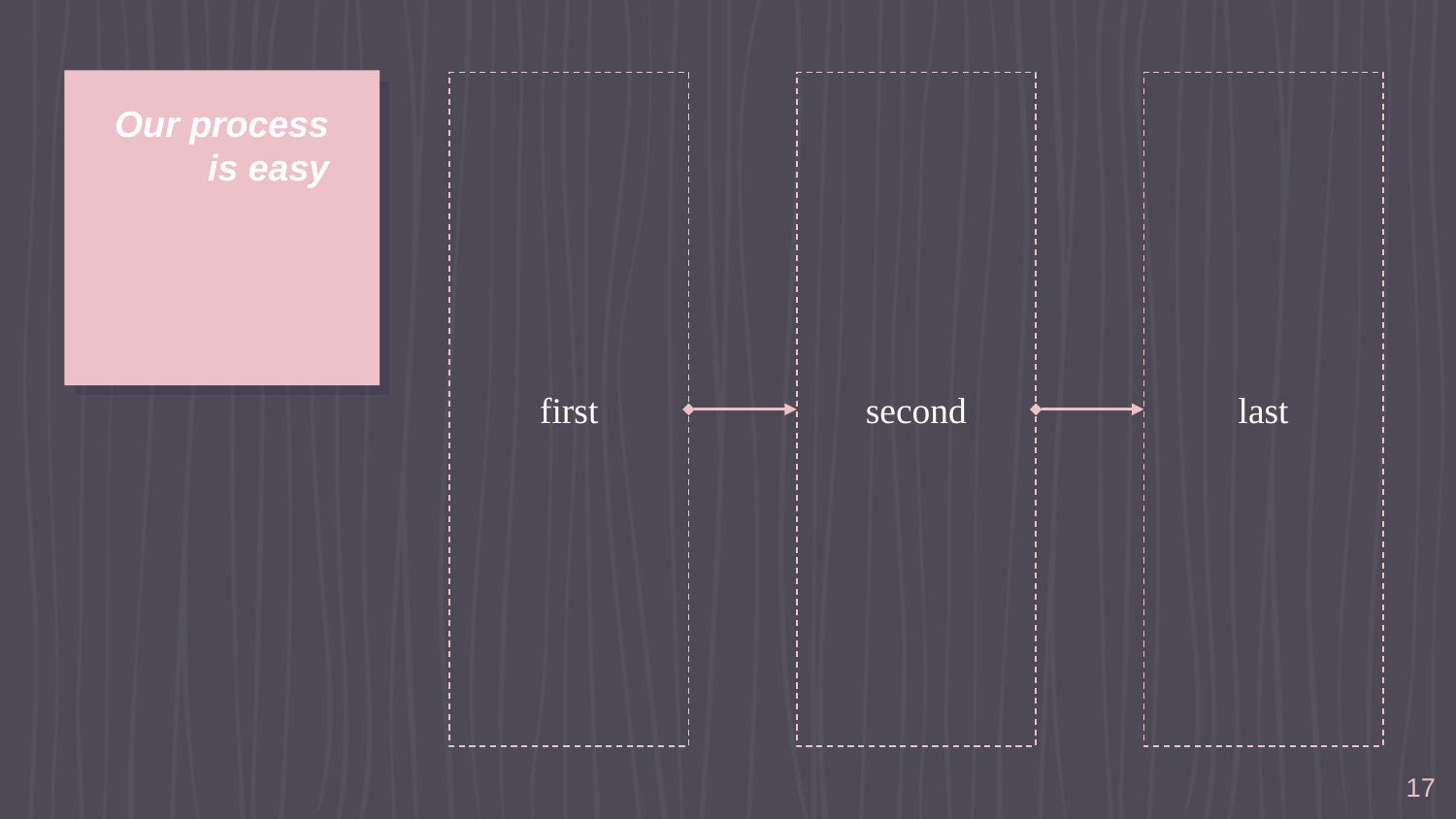

first
second
last
# Our process is easy
17